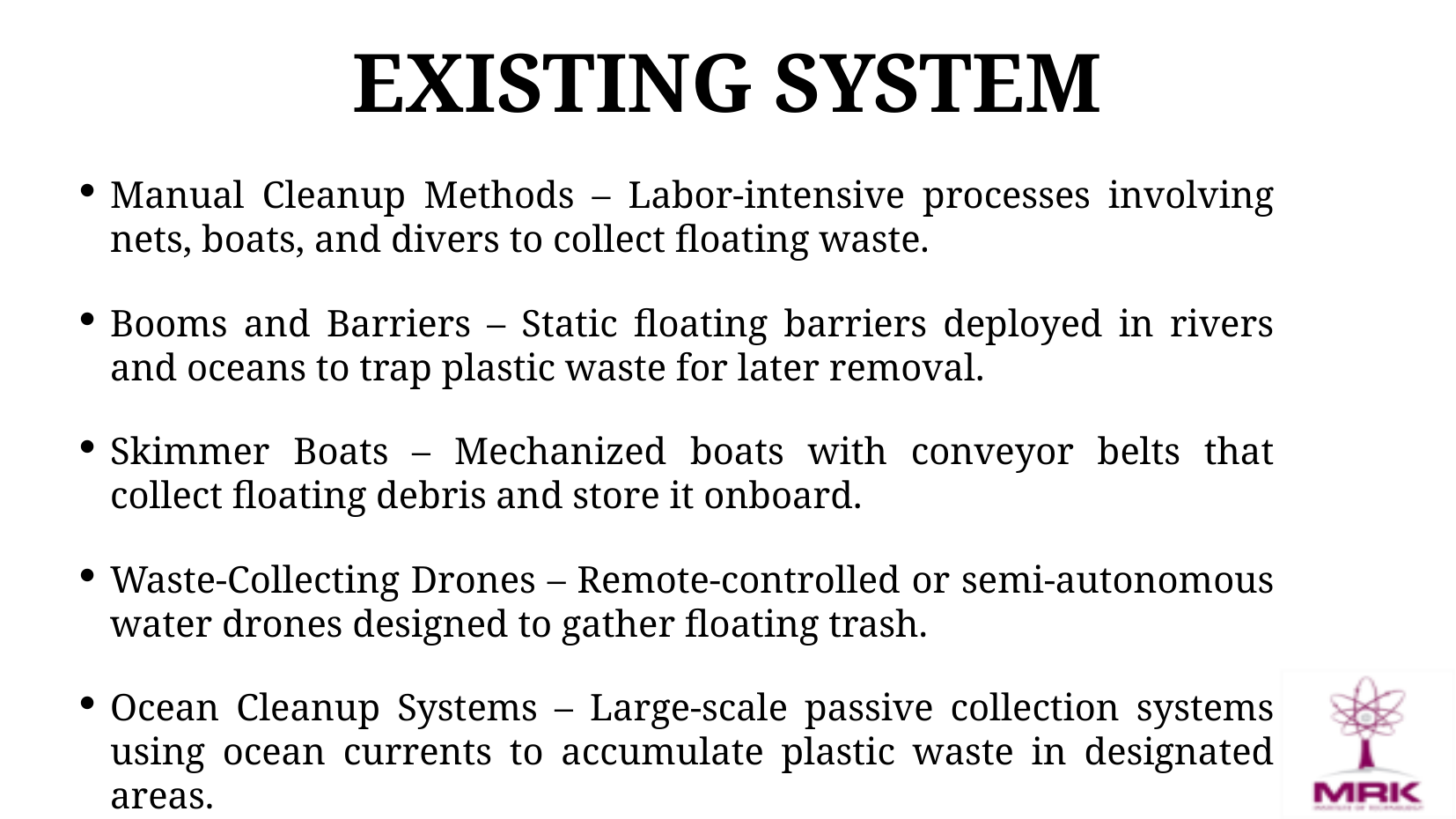

# EXISTING SYSTEM
Manual Cleanup Methods – Labor-intensive processes involving nets, boats, and divers to collect floating waste.
Booms and Barriers – Static floating barriers deployed in rivers and oceans to trap plastic waste for later removal.
Skimmer Boats – Mechanized boats with conveyor belts that collect floating debris and store it onboard.
Waste-Collecting Drones – Remote-controlled or semi-autonomous water drones designed to gather floating trash.
Ocean Cleanup Systems – Large-scale passive collection systems using ocean currents to accumulate plastic waste in designated areas.